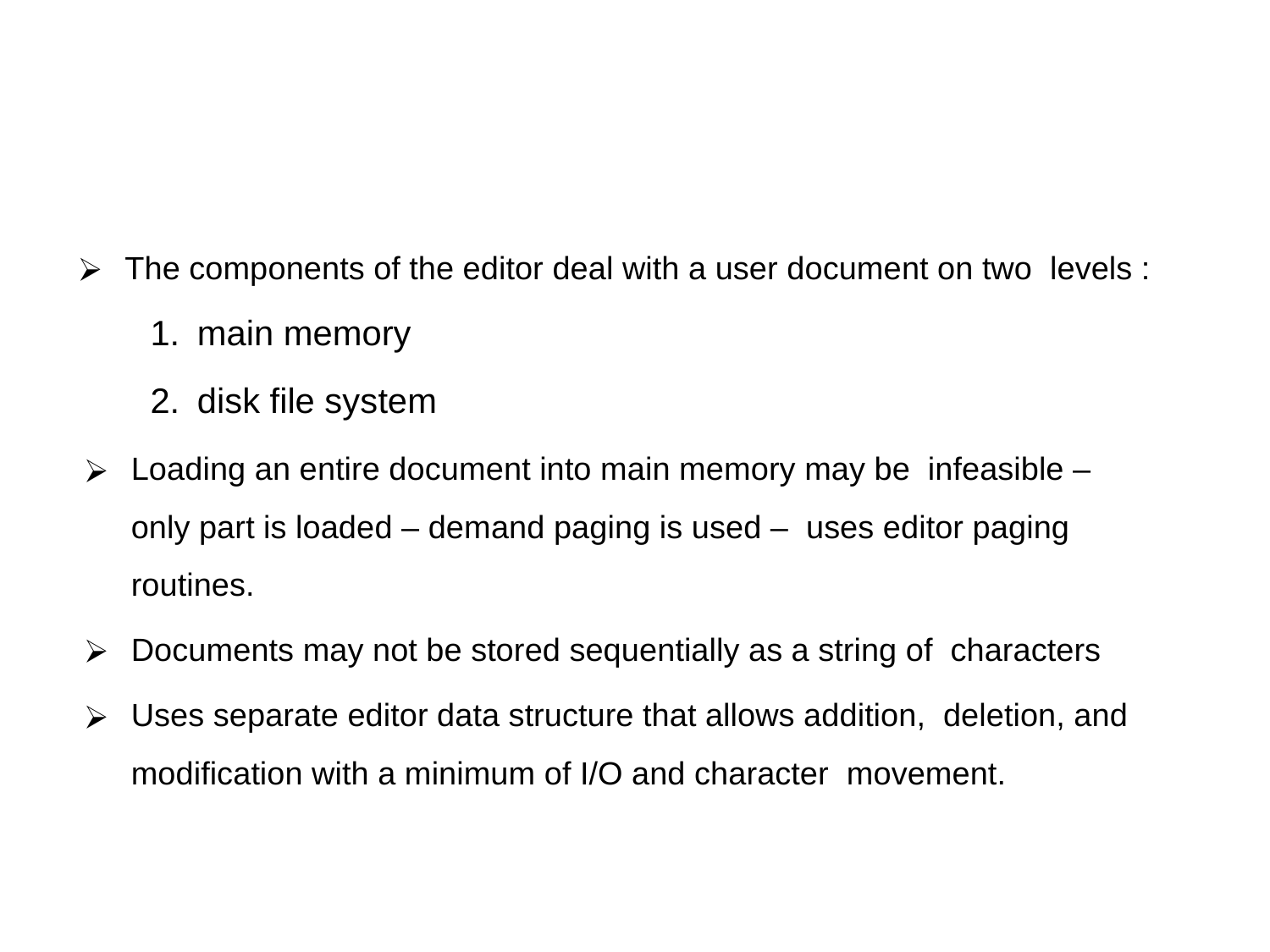

#
The components of the editor deal with a user document on two  levels :
main memory
disk file system
Loading an entire document into main memory may be  infeasible – only part is loaded – demand paging is used –  uses editor paging routines.
Documents may not be stored sequentially as a string of  characters
Uses separate editor data structure that allows addition,  deletion, and modification with a minimum of I/O and character  movement.